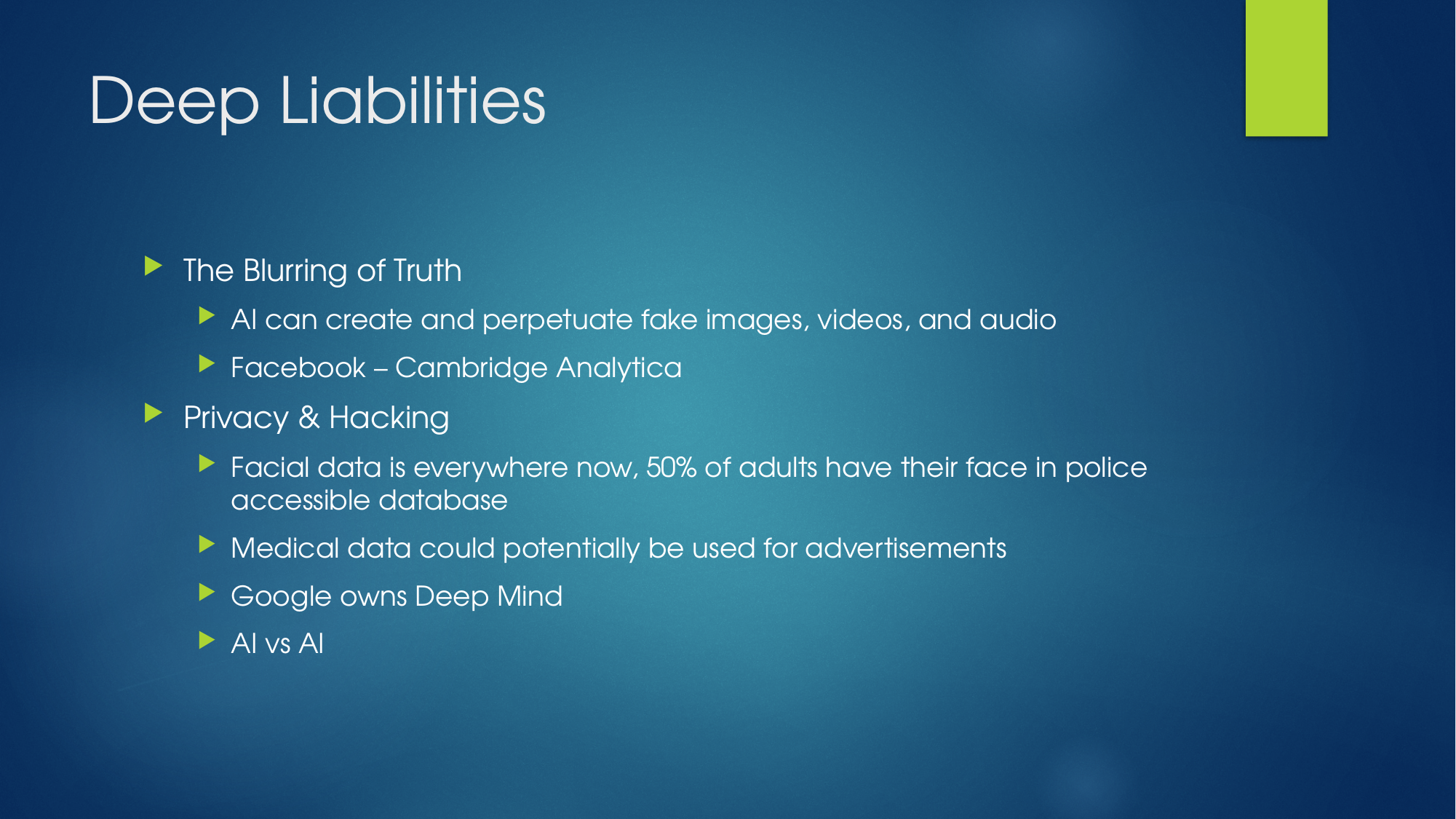

# Deep Liabilities
The Blurring of Truth
AI can create and perpetuate fake images, videos, and audio
Facebook – Cambridge Analytica
Privacy & Hacking
Facial data is everywhere now, 50% of adults have their face in police accessible database
Medical data could potentially be used for advertisements
Google owns Deep Mind
AI vs AI